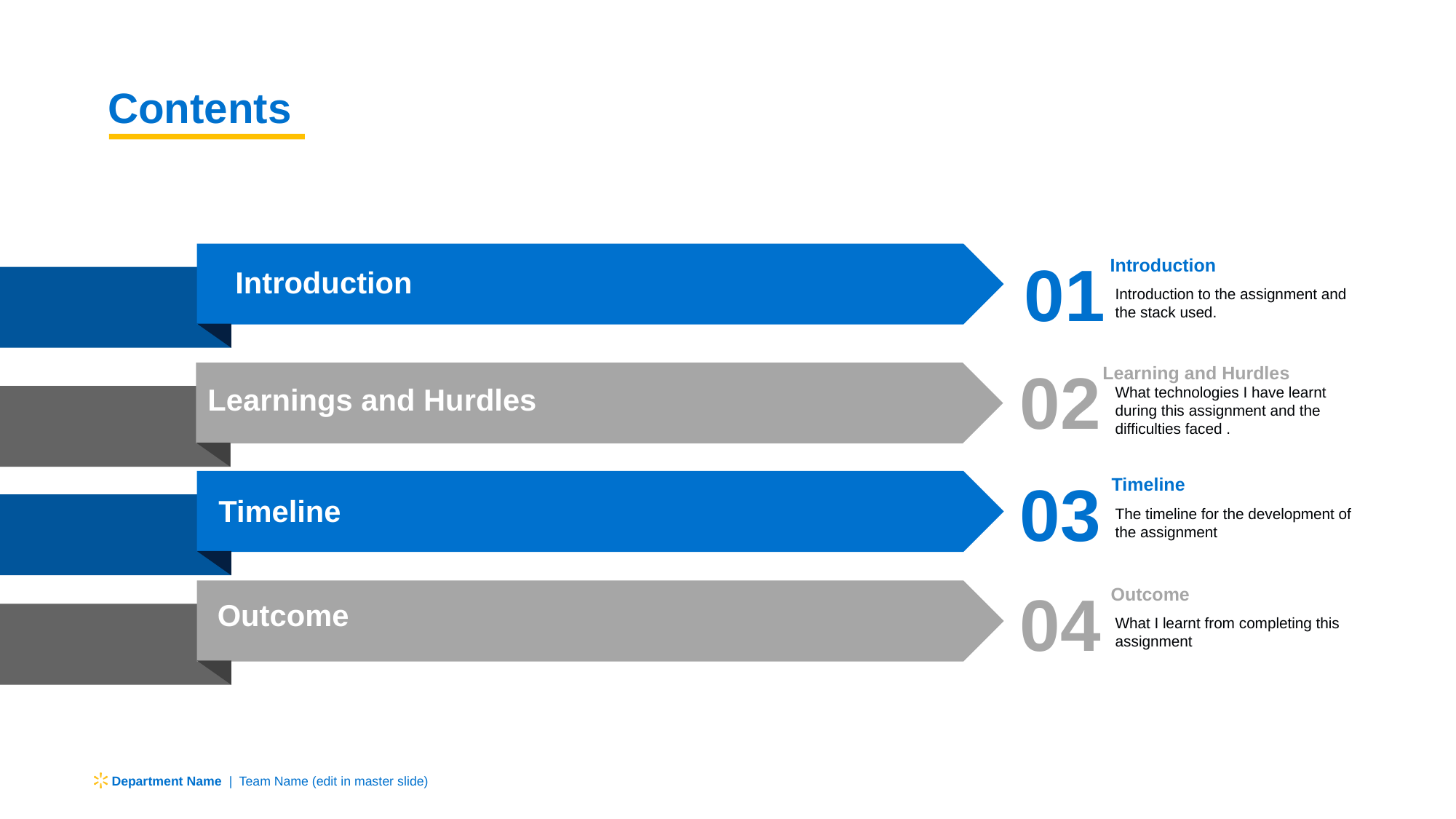

Contents

01
Introduction
Introduction to the assignment and the stack used.
Introduction
02
Learning and Hurdles
What technologies I have learnt during this assignment and the difficulties faced .

Learnings and Hurdles
03

Timeline
The timeline for the development of the assignment
Timeline
04

Outcome
What I learnt from completing this assignment
Outcome